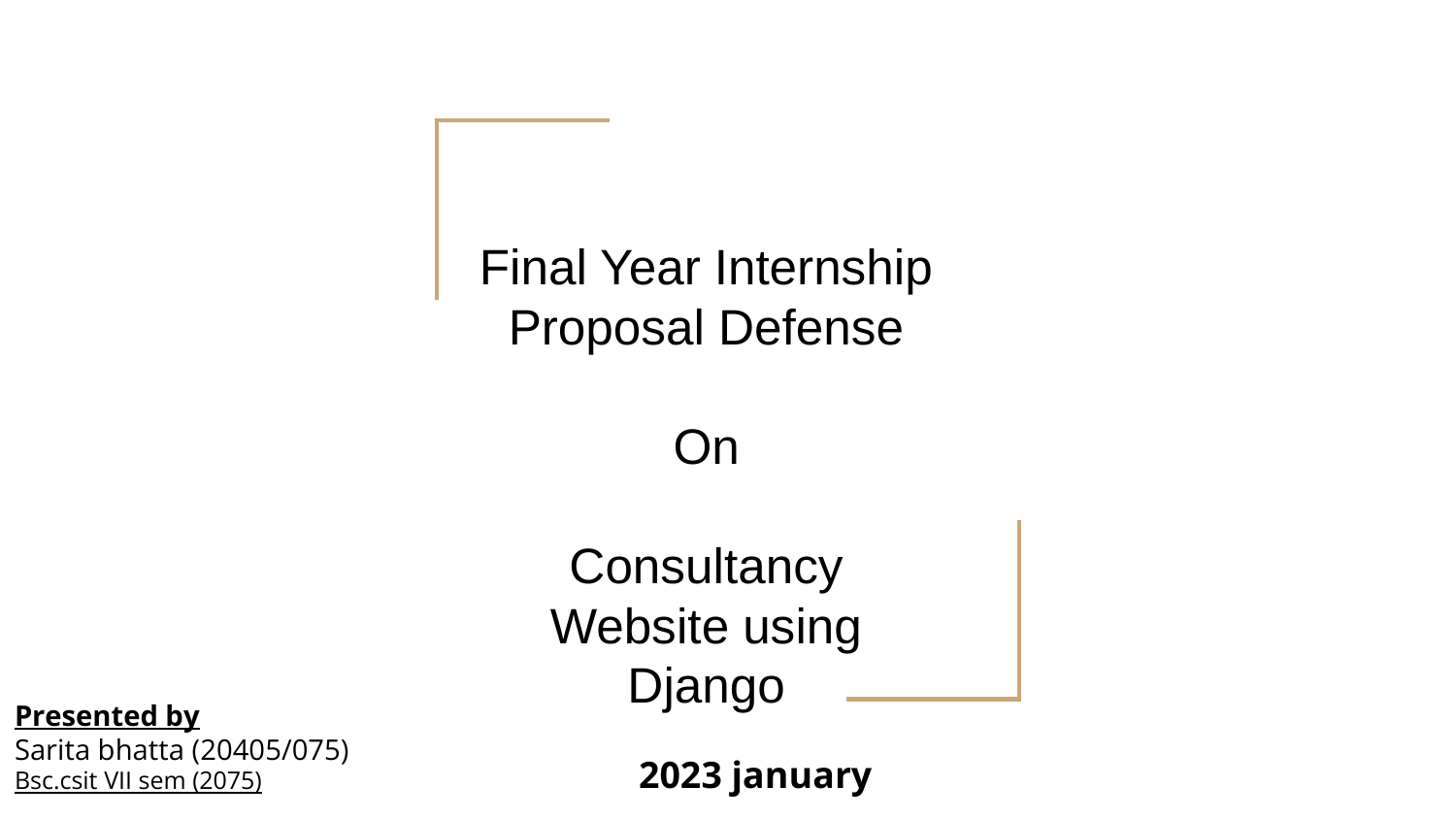

Final Year Internship Proposal Defense

On

Consultancy Website using Django

Presented by
Sarita bhatta (20405/075)
Bsc.csit VII sem (2075)
           2023 january